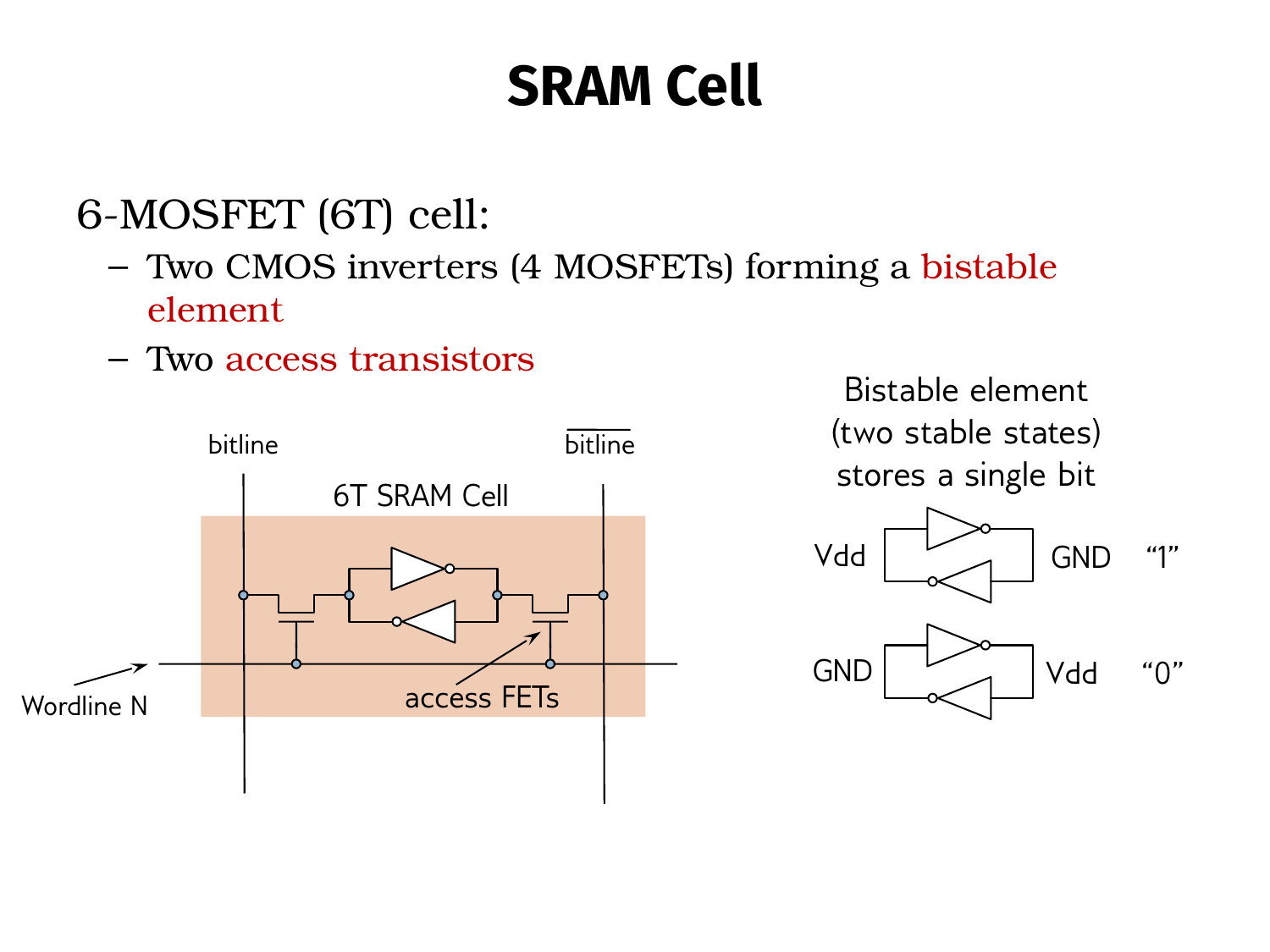

# SRAM Cell
6-MOSFET (6T) cell:
Two CMOS inverters (4 MOSFETs) forming a bistable element
Two access transistors
Bistable element
(two stable states)
stores a single bit

Vdd
GND
“1”

GND
Vdd
“0”
bitline
bitline

6T SRAM Cell

access FETs

Wordline N